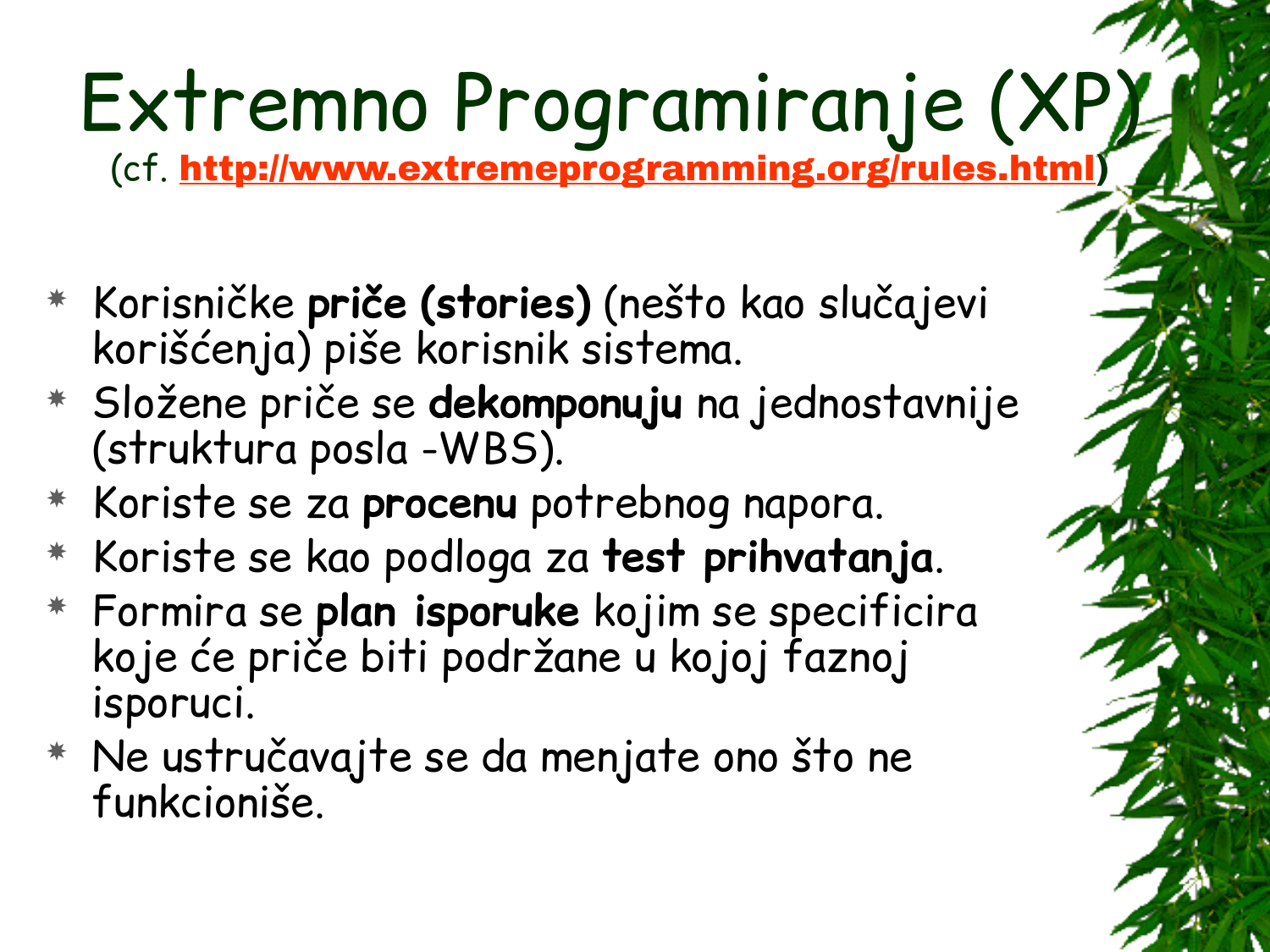

# Extremno Programiranje (XP) (cf. http://www.extremeprogramming.org/rules.html)
Korisničke priče (stories) (nešto kao slučajevi korišćenja) piše korisnik sistema.
Složene priče se dekomponuju na jednostavnije (struktura posla -WBS).
Koriste se za procenu potrebnog napora.
Koriste se kao podloga za test prihvatanja.
Formira se plan isporuke kojim se specificira koje će priče biti podržane u kojoj faznoj isporuci.
Ne ustručavajte se da menjate ono što ne funkcioniše.